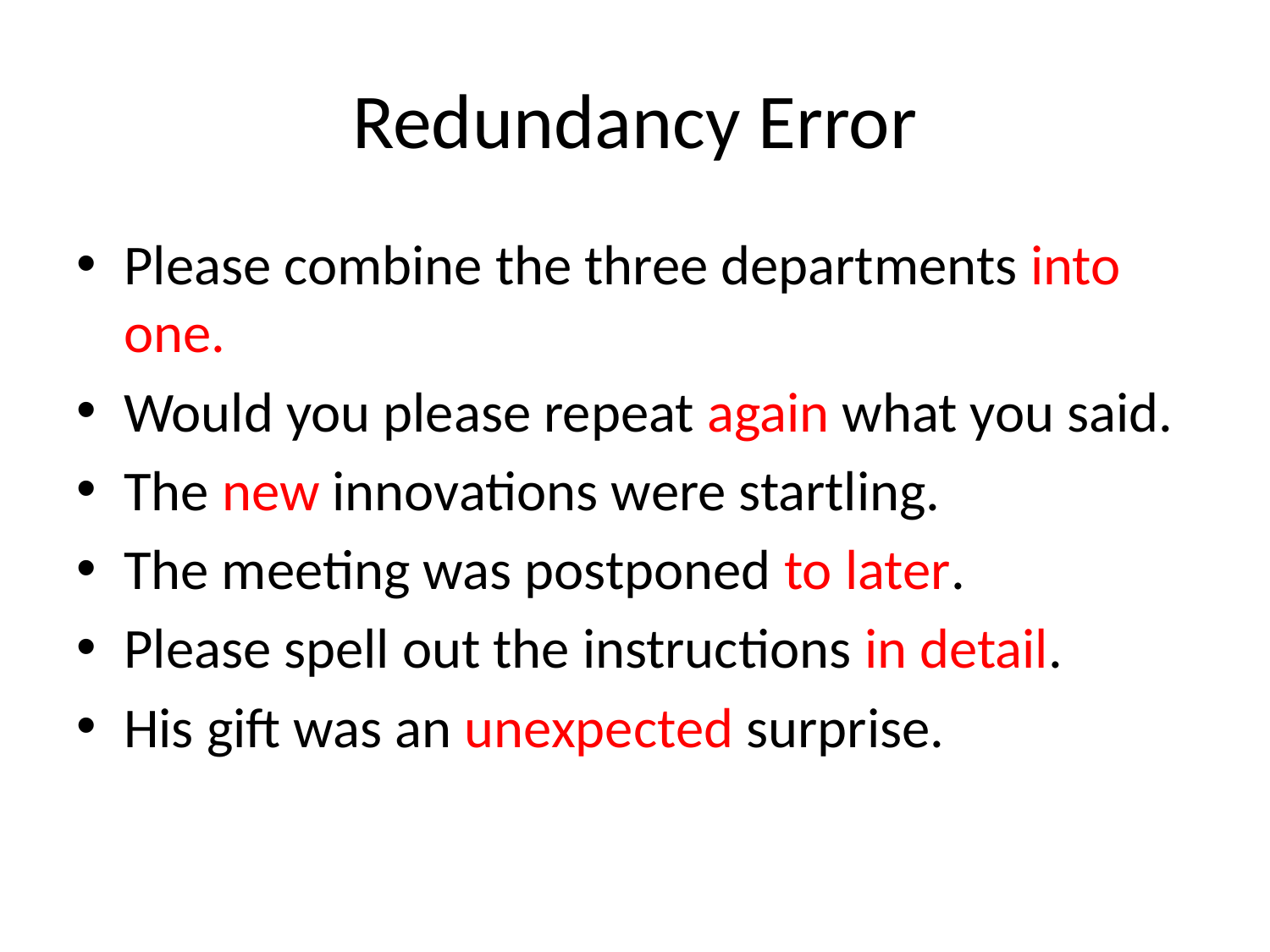

# Redundancy Error
Please combine the three departments into one.
Would you please repeat again what you said.
The new innovations were startling.
The meeting was postponed to later.
Please spell out the instructions in detail.
His gift was an unexpected surprise.